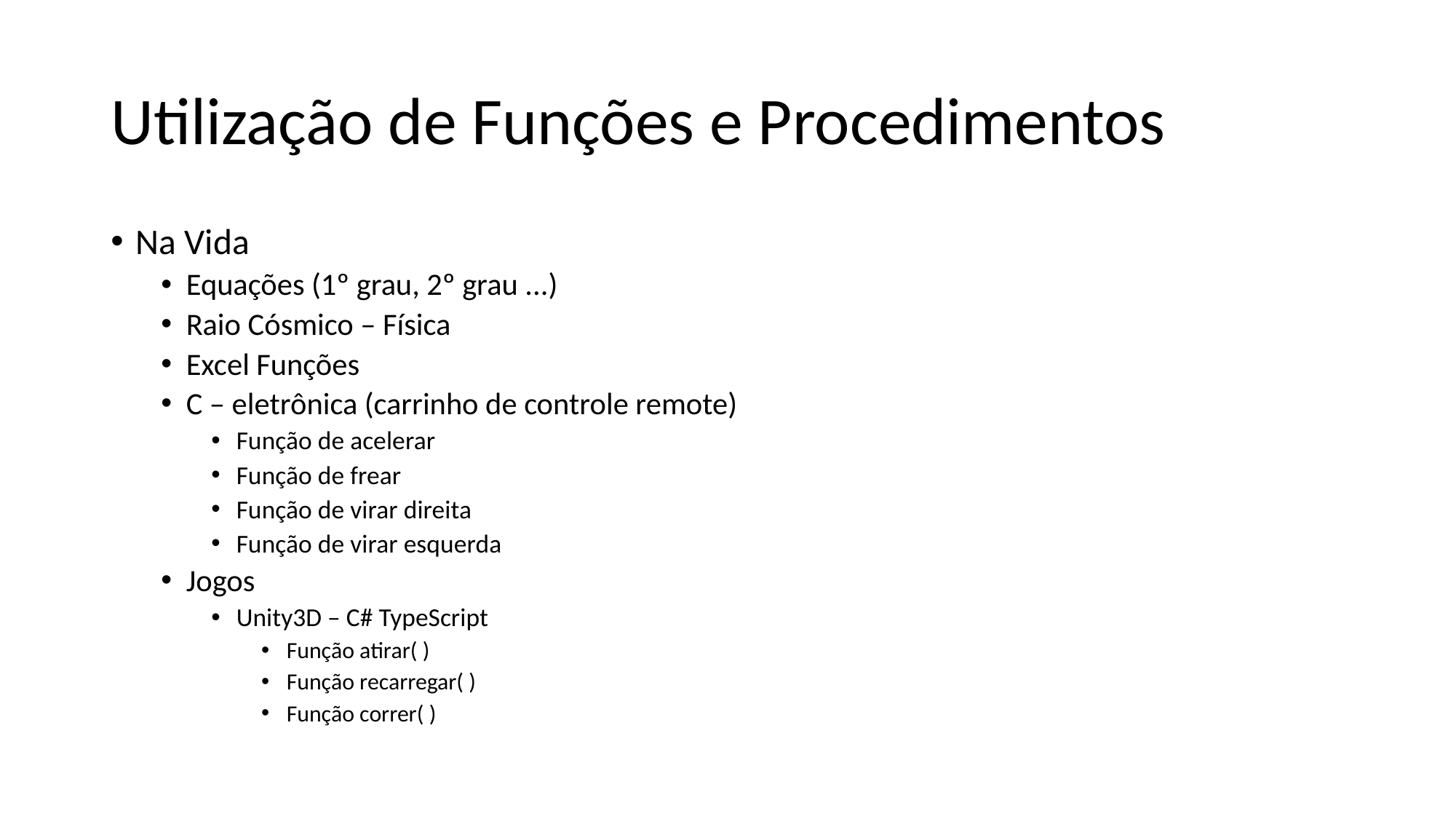

# Utilização de Funções e Procedimentos
Na Vida
Equações (1º grau, 2º grau ...)
Raio Cósmico – Física
Excel Funções
C – eletrônica (carrinho de controle remote)
Função de acelerar
Função de frear
Função de virar direita
Função de virar esquerda
Jogos
Unity3D – C# TypeScript
Função atirar( )
Função recarregar( )
Função correr( )